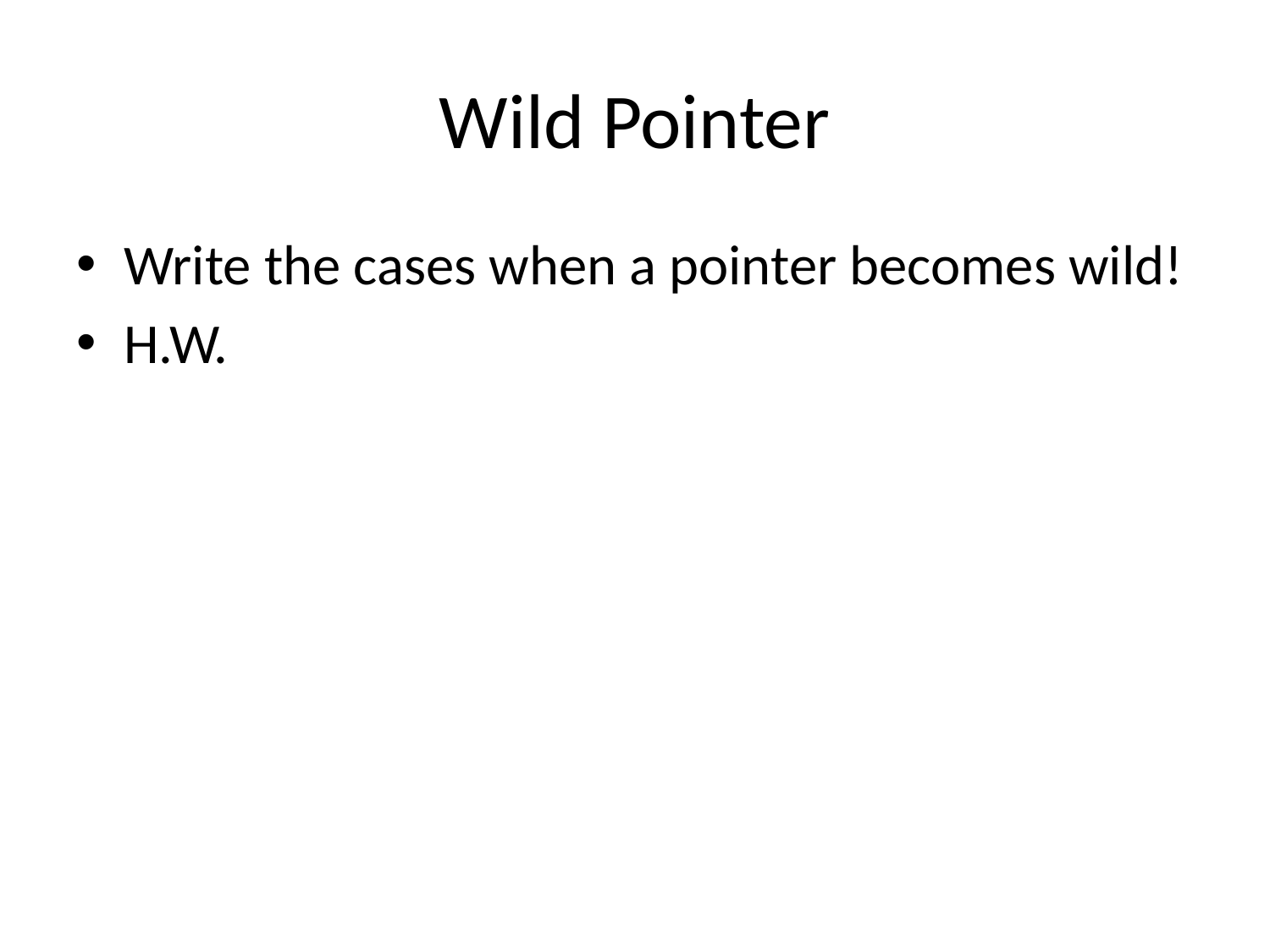

# Wild Pointer
Write the cases when a pointer becomes wild!
H.W.